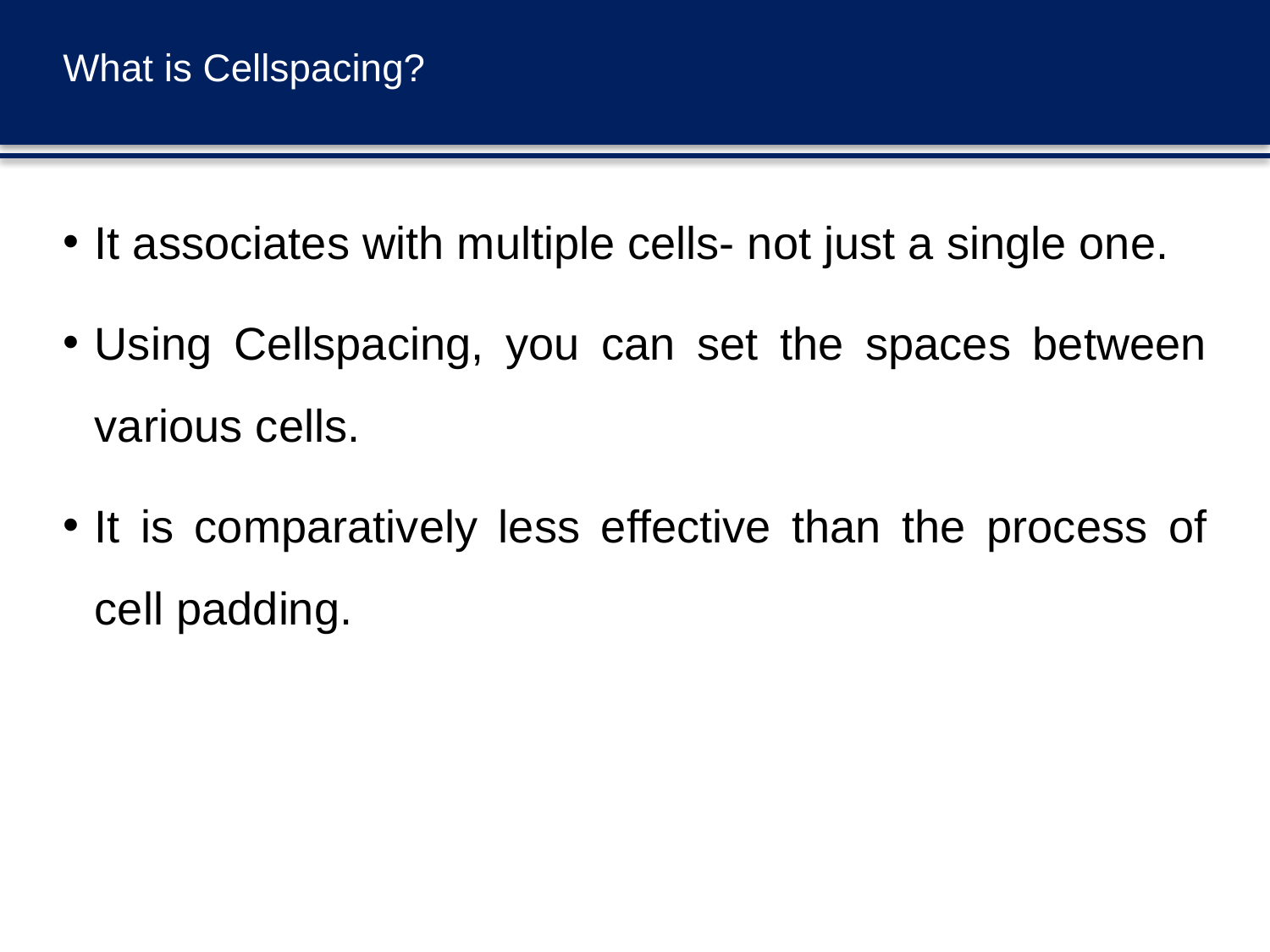

# What is Cellspacing?
It associates with multiple cells- not just a single one.
Using Cellspacing, you can set the spaces between various cells.
It is comparatively less effective than the process of cell padding.